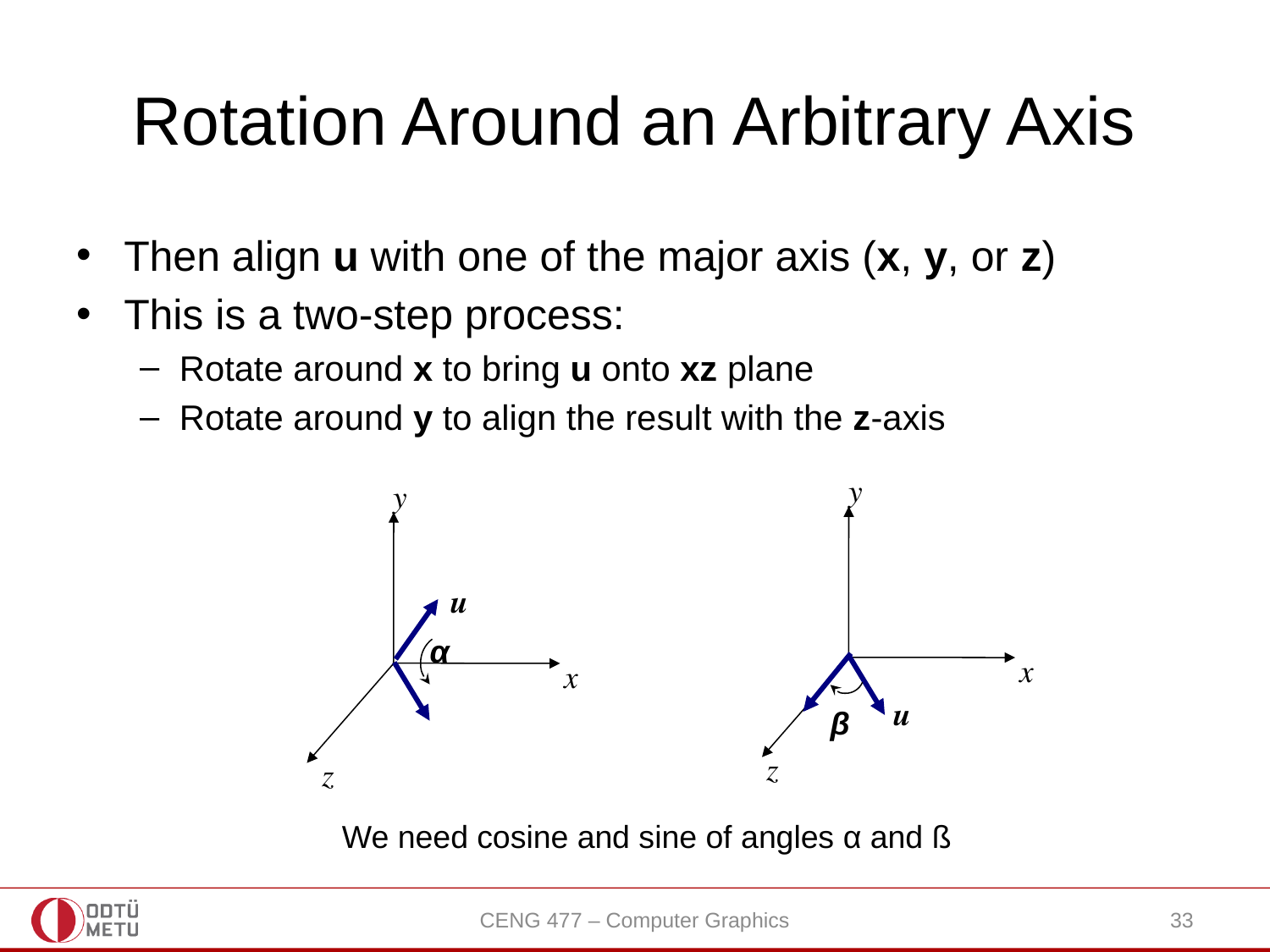

# Rotation Around an Arbitrary Axis
Then align u with one of the major axis (x, y, or z)
This is a two-step process:
Rotate around x to bring u onto xz plane
Rotate around y to align the result with the z-axis

y

x

u
β
z
y

u

α

x

z
We need cosine and sine of angles α and ß

CENG 477 – Computer Graphics
33